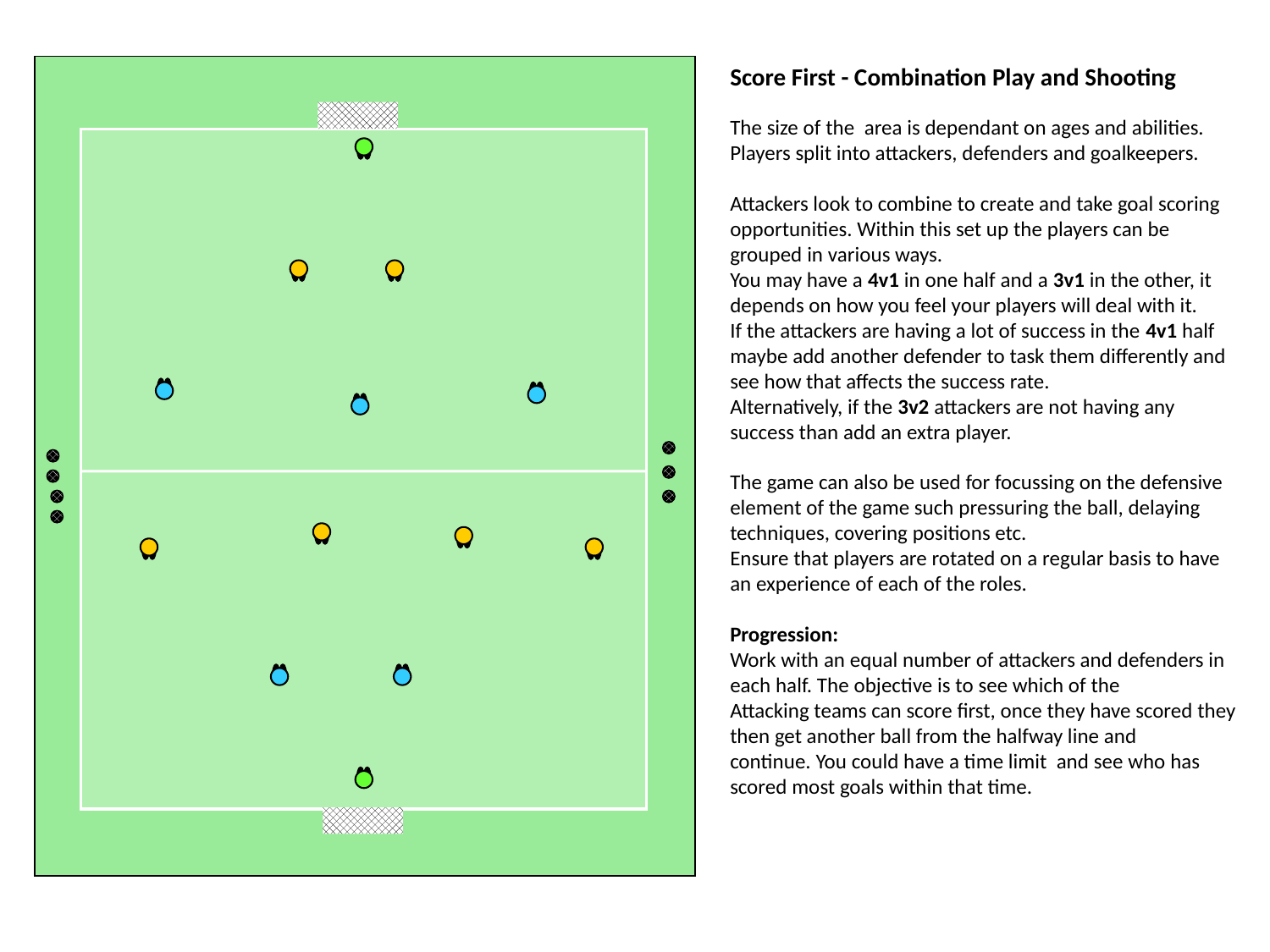

Score First - Combination Play and Shooting

The size of the  area is dependant on ages and abilities. Players split into attackers, defenders and goalkeepers.

Attackers look to combine to create and take goal scoring opportunities. Within this set up the players can be grouped in various ways.
You may have a 4v1 in one half and a 3v1 in the other, it depends on how you feel your players will deal with it.
If the attackers are having a lot of success in the 4v1 half maybe add another defender to task them differently and see how that affects the success rate.
Alternatively, if the 3v2 attackers are not having any success than add an extra player.

The game can also be used for focussing on the defensive element of the game such pressuring the ball, delaying techniques, covering positions etc.
Ensure that players are rotated on a regular basis to have an experience of each of the roles.

Progression:
Work with an equal number of attackers and defenders in each half. The objective is to see which of the
Attacking teams can score first, once they have scored they then get another ball from the halfway line and
continue. You could have a time limit  and see who has scored most goals within that time.